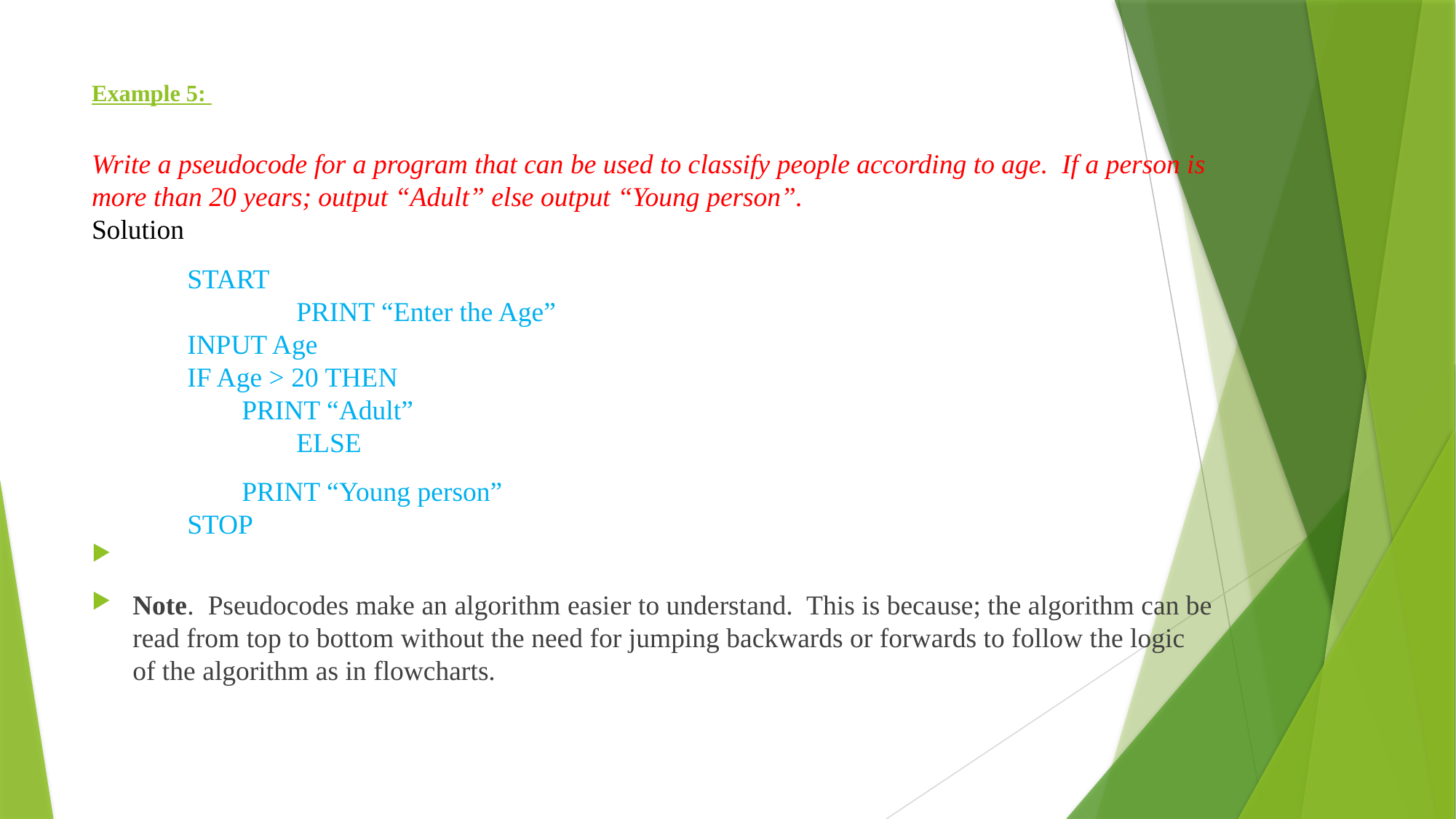

# Example 5:
Write a pseudocode for a program that can be used to classify people according to age.  If a person is more than 20 years; output “Adult” else output “Young person”.
Solution
START
	PRINT “Enter the Age”
INPUT Age
IF Age > 20 THEN
PRINT “Adult”
	ELSE
PRINT “Young person”
STOP

Note.  Pseudocodes make an algorithm easier to understand.  This is because; the algorithm can be read from top to bottom without the need for jumping backwards or forwards to follow the logic of the algorithm as in flowcharts.